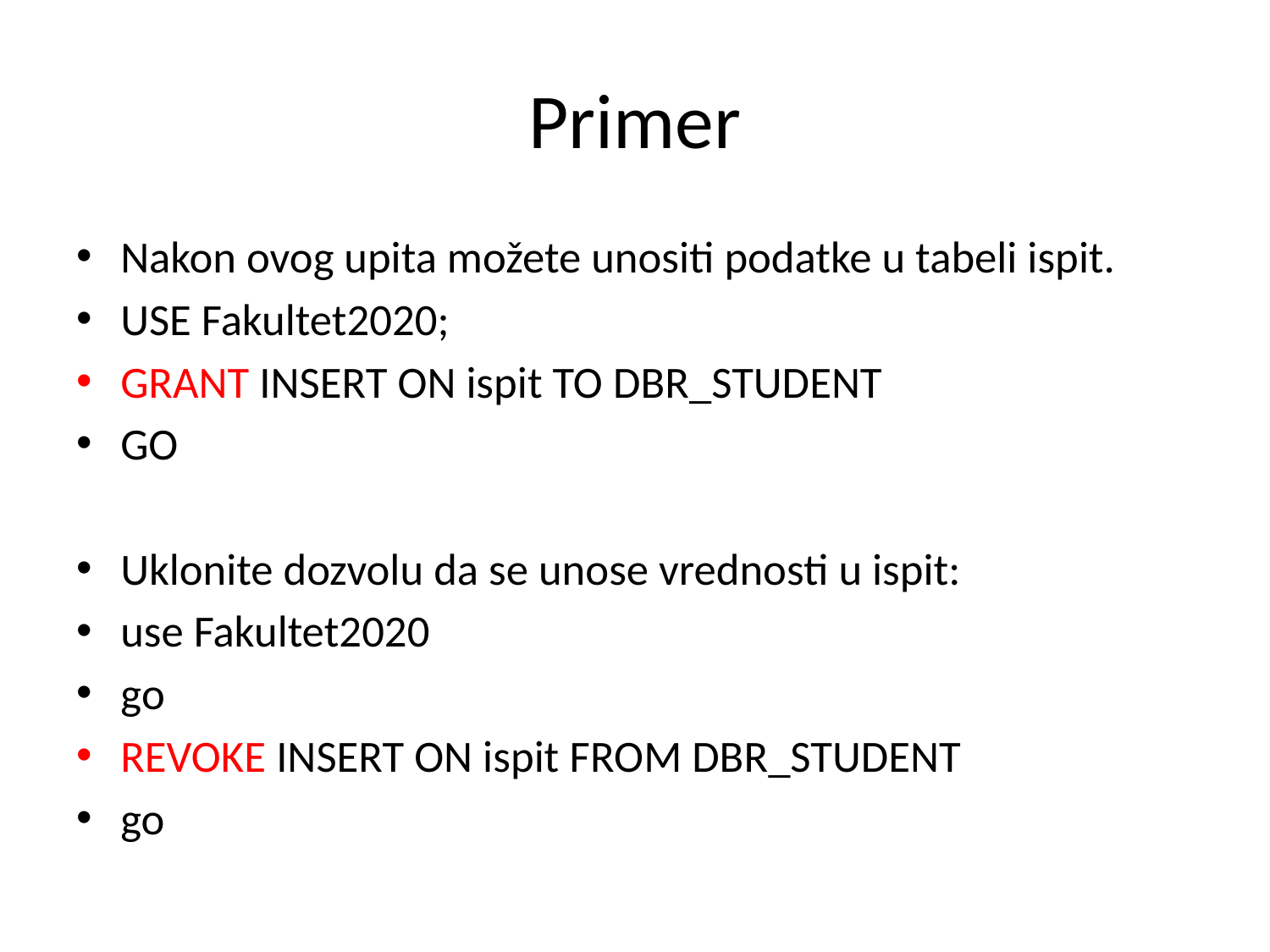

# Primer
Nakon ovog upita možete unositi podatke u tabeli ispit.
USE Fakultet2020;
GRANT INSERT ON ispit TO DBR_STUDENT
GO

Uklonite dozvolu da se unose vrednosti u ispit:
use Fakultet2020
go
REVOKE INSERT ON ispit FROM DBR_STUDENT
go